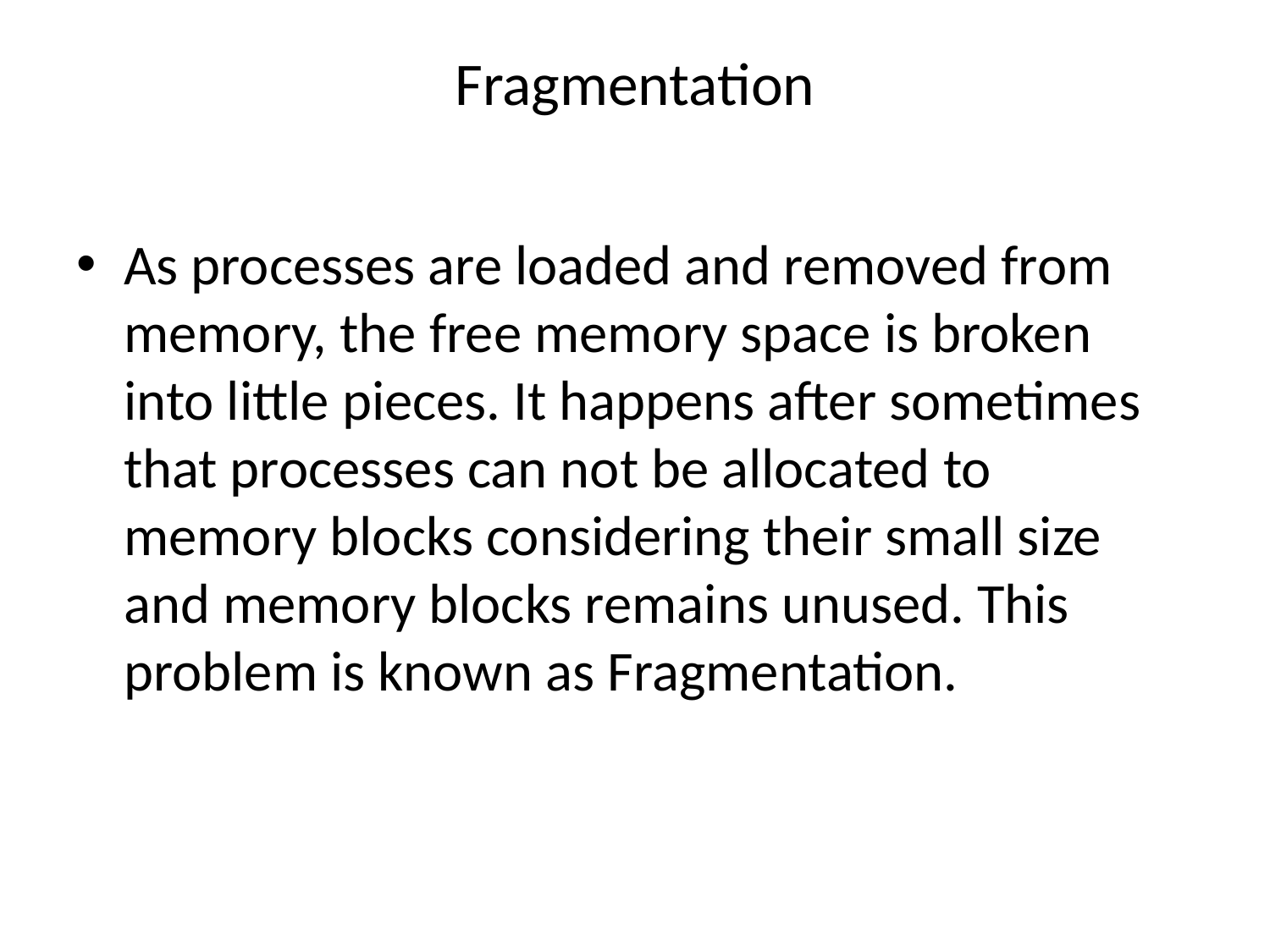

# Fragmentation
As processes are loaded and removed from memory, the free memory space is broken into little pieces. It happens after sometimes that processes can not be allocated to memory blocks considering their small size and memory blocks remains unused. This problem is known as Fragmentation.